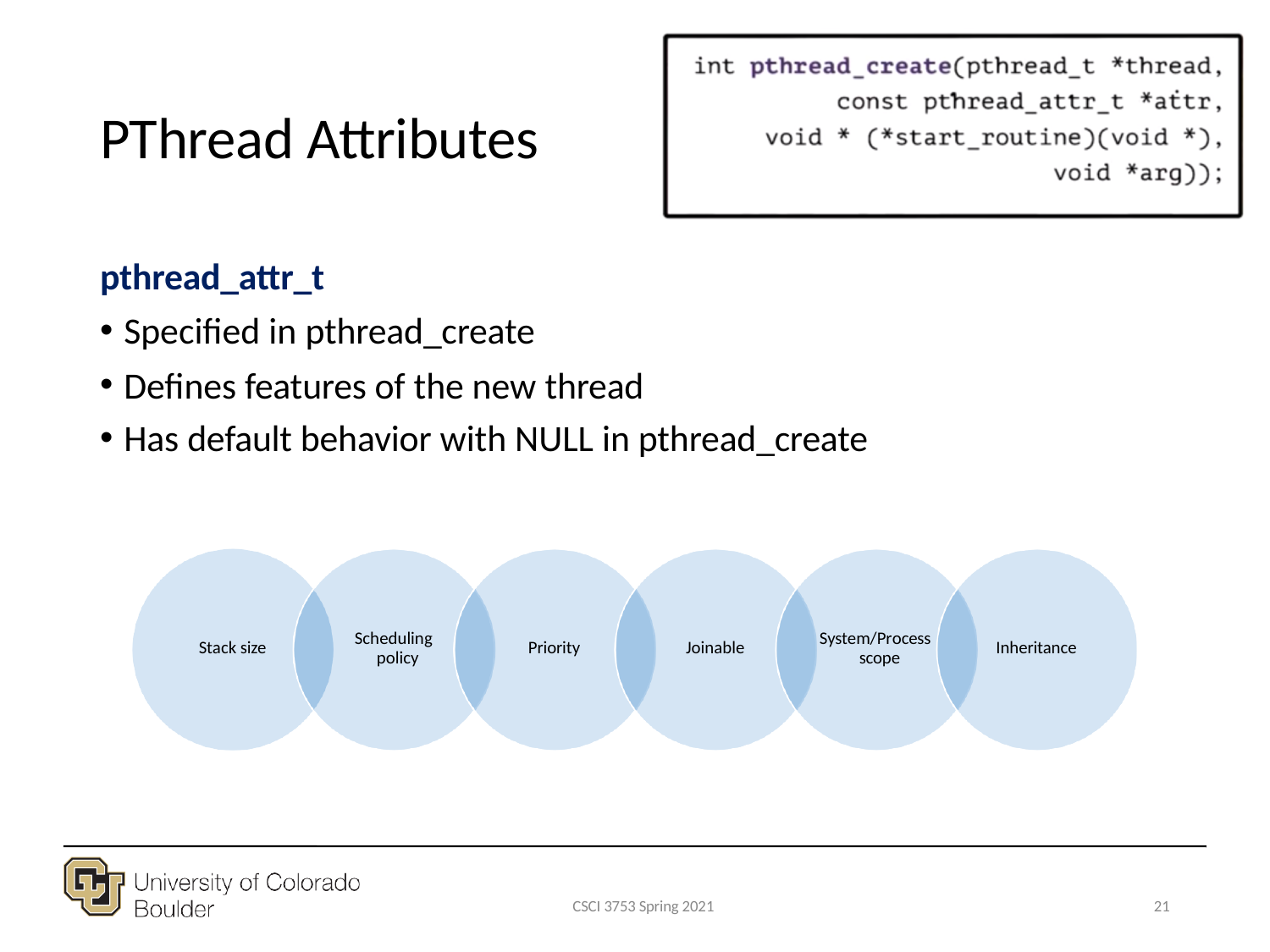

# PThread Attributes
pthread_attr_t
Specified in pthread_create
Defines features of the new thread
Has default behavior with NULL in pthread_create

Scheduling  policy
System/Process  scope
Stack size
Priority
Joinable
Inheritance
CSCI 3753 Spring 2021
21